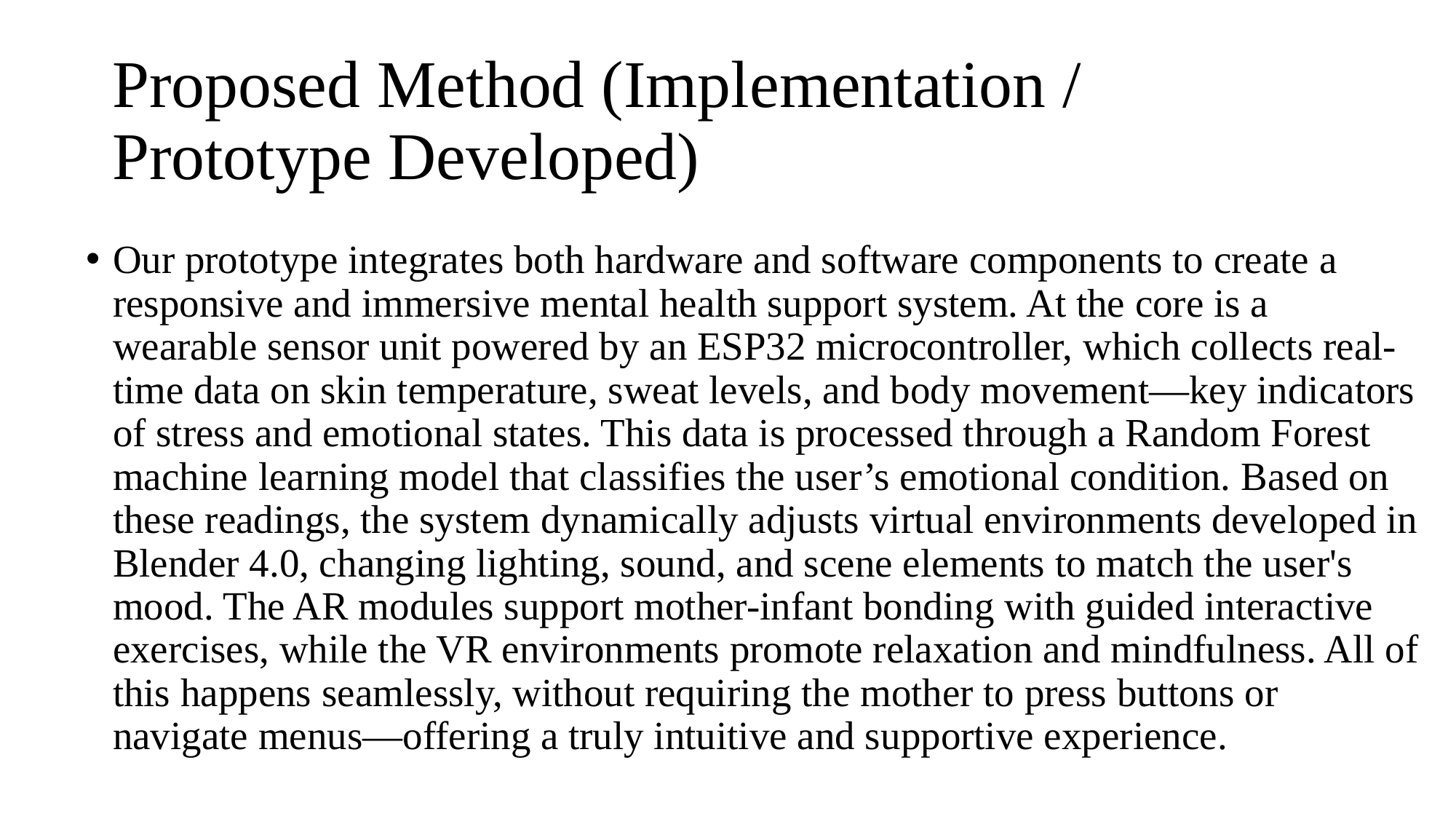

# Proposed Method (Implementation / Prototype Developed)
Our prototype integrates both hardware and software components to create a responsive and immersive mental health support system. At the core is a wearable sensor unit powered by an ESP32 microcontroller, which collects real-time data on skin temperature, sweat levels, and body movement—key indicators of stress and emotional states. This data is processed through a Random Forest machine learning model that classifies the user’s emotional condition. Based on these readings, the system dynamically adjusts virtual environments developed in Blender 4.0, changing lighting, sound, and scene elements to match the user's mood. The AR modules support mother-infant bonding with guided interactive exercises, while the VR environments promote relaxation and mindfulness. All of this happens seamlessly, without requiring the mother to press buttons or navigate menus—offering a truly intuitive and supportive experience.